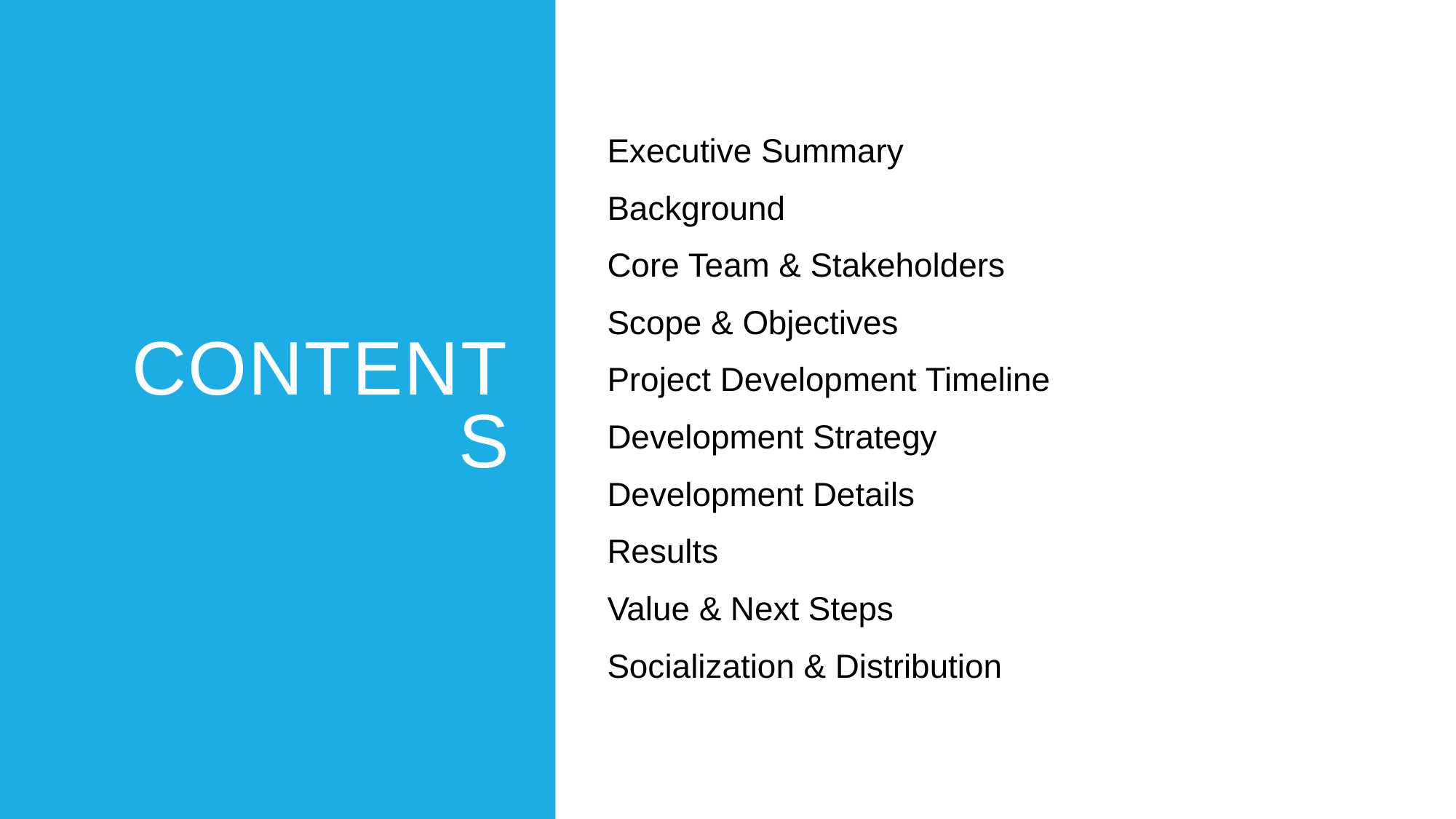

# Contents
Executive Summary
Background
Core Team & Stakeholders
Scope & Objectives
Project Development Timeline
Development Strategy
Development Details
Results
Value & Next Steps
Socialization & Distribution